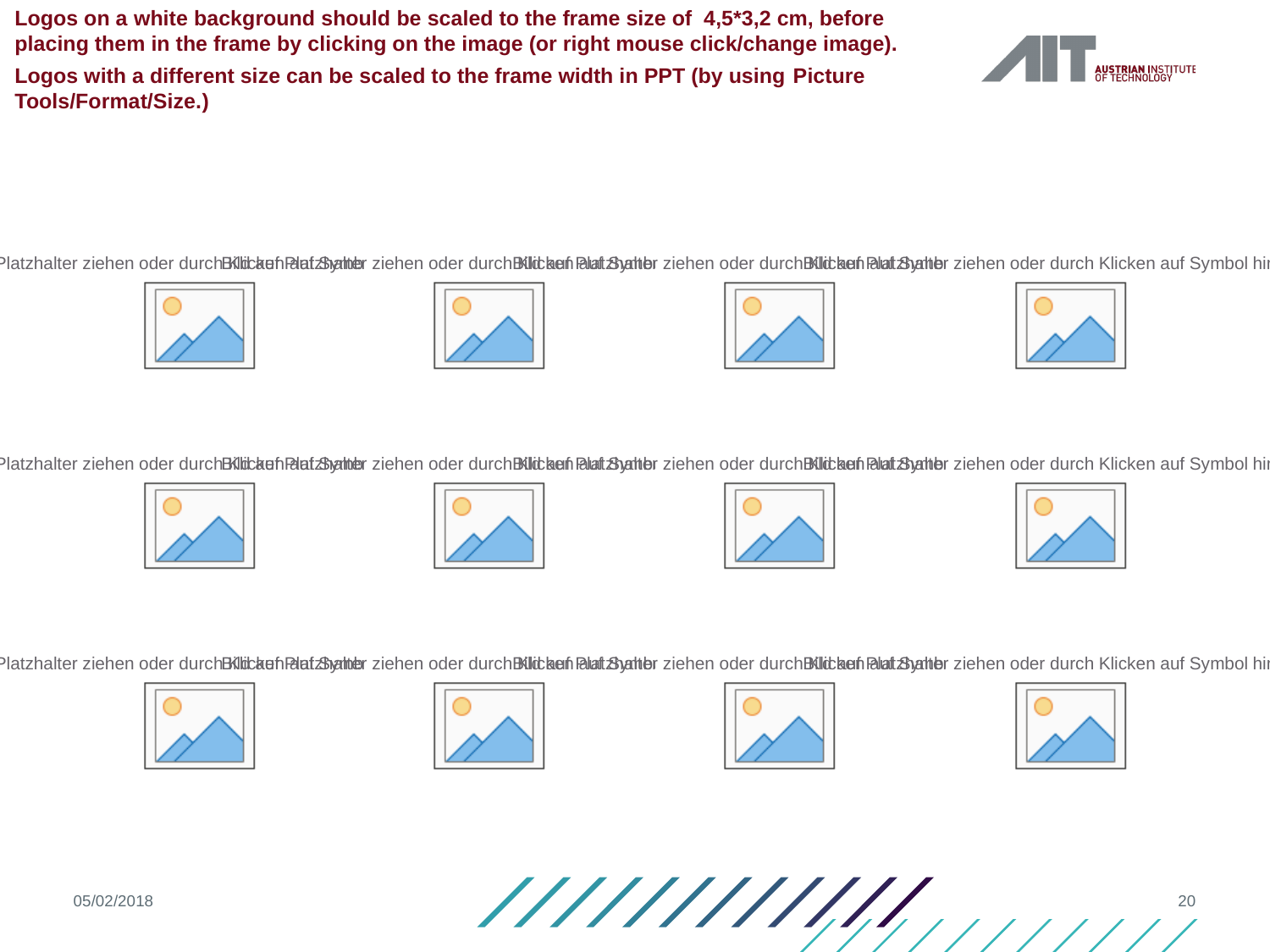

Logos on a white background should be scaled to the frame size of  4,5*3,2 cm, before placing them in the frame by clicking on the image (or right mouse click/change image).
Logos with a different size can be scaled to the frame width in PPT (by using Picture Tools/Format/Size.)
#

05/02/2018
20